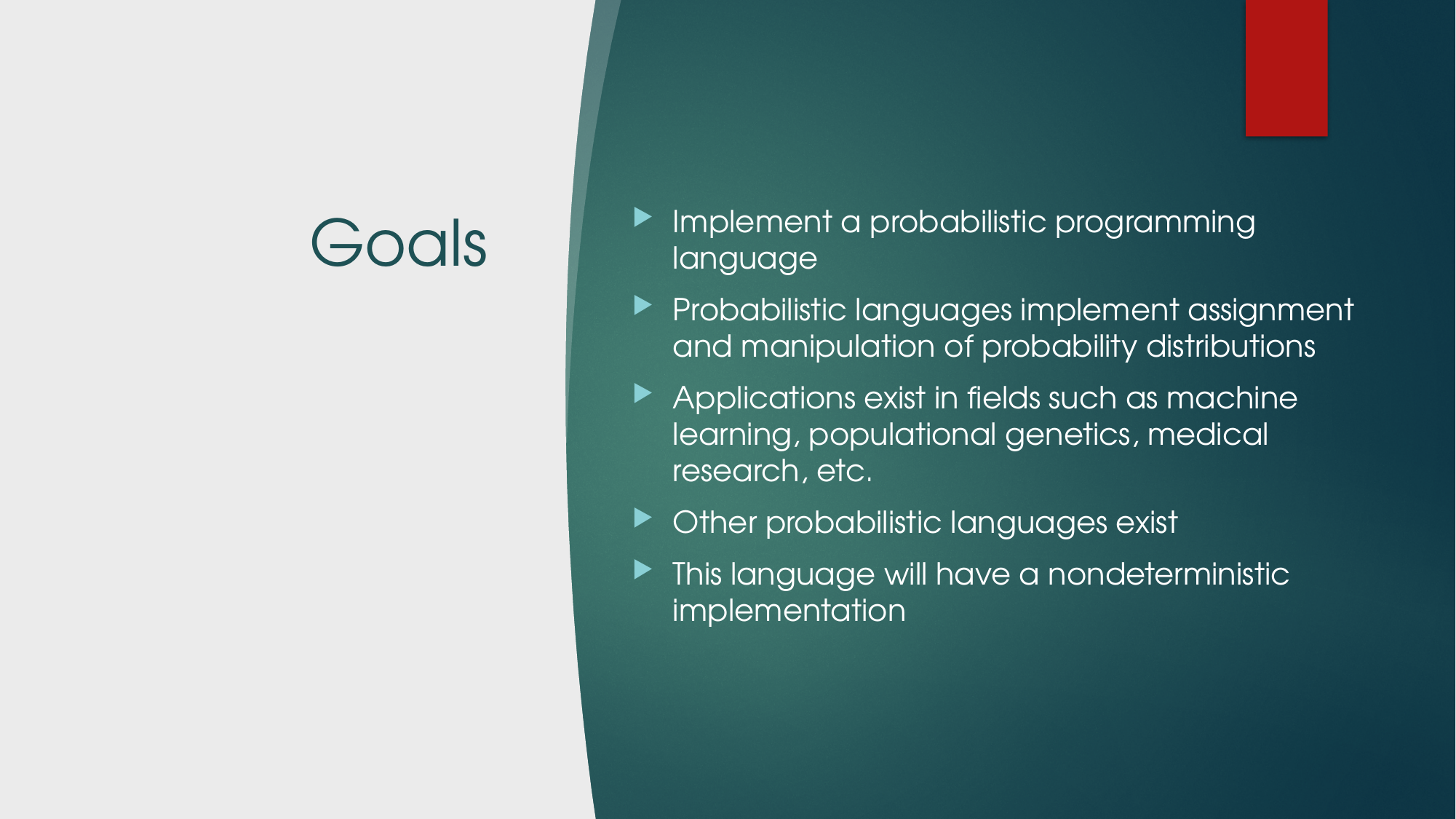

# Goals
Implement a probabilistic programming language
Probabilistic languages implement assignment and manipulation of probability distributions
Applications exist in fields such as machine learning, populational genetics, medical research, etc.
Other probabilistic languages exist
This language will have a nondeterministic implementation